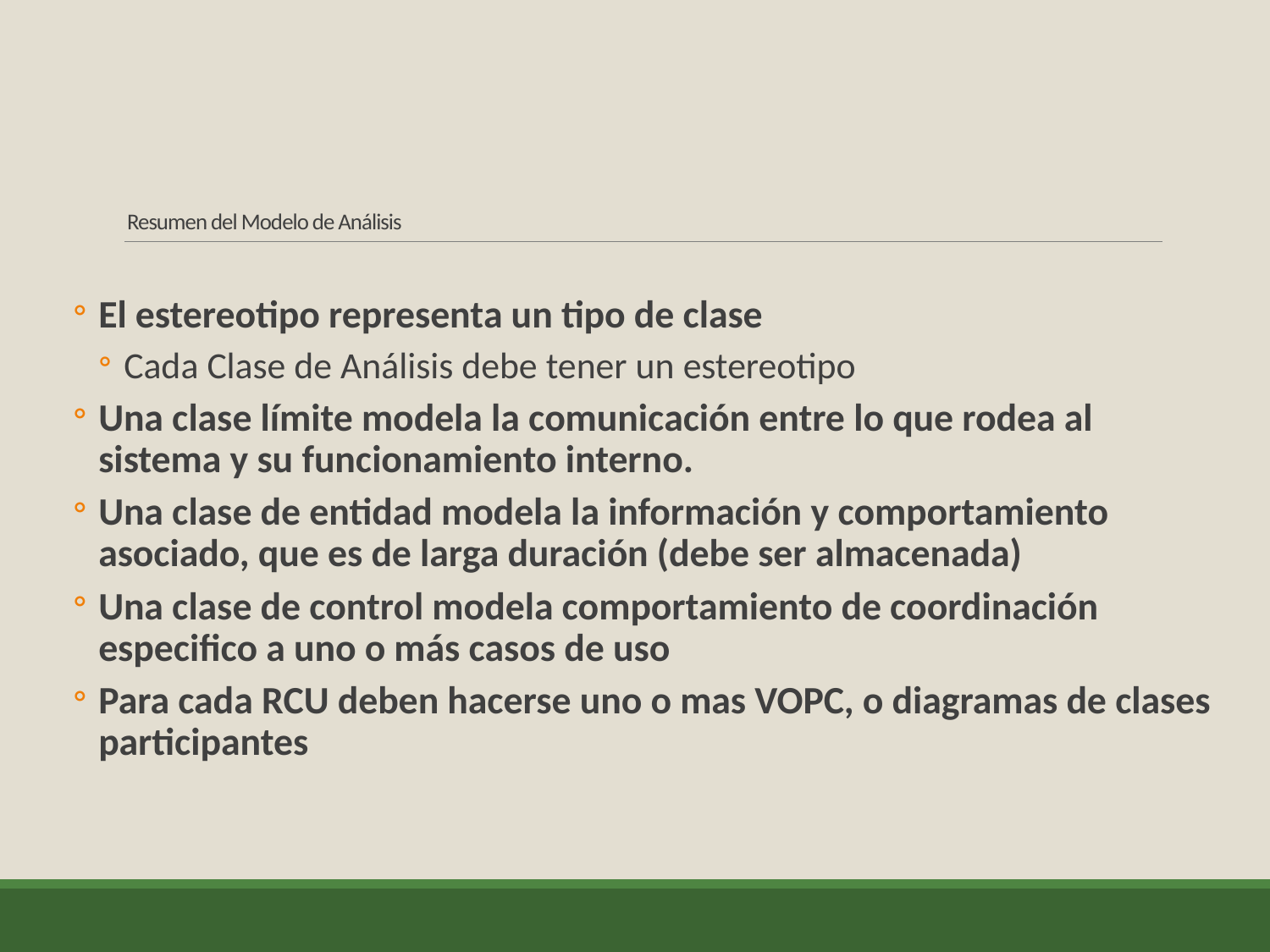

# Resumen del Modelo de Análisis

El estereotipo representa un tipo de clase
Cada Clase de Análisis debe tener un estereotipo
Una clase límite modela la comunicación entre lo que rodea al sistema y su funcionamiento interno.
Una clase de entidad modela la información y comportamiento asociado, que es de larga duración (debe ser almacenada)
Una clase de control modela comportamiento de coordinación especifico a uno o más casos de uso
Para cada RCU deben hacerse uno o mas VOPC, o diagramas de clases participantes